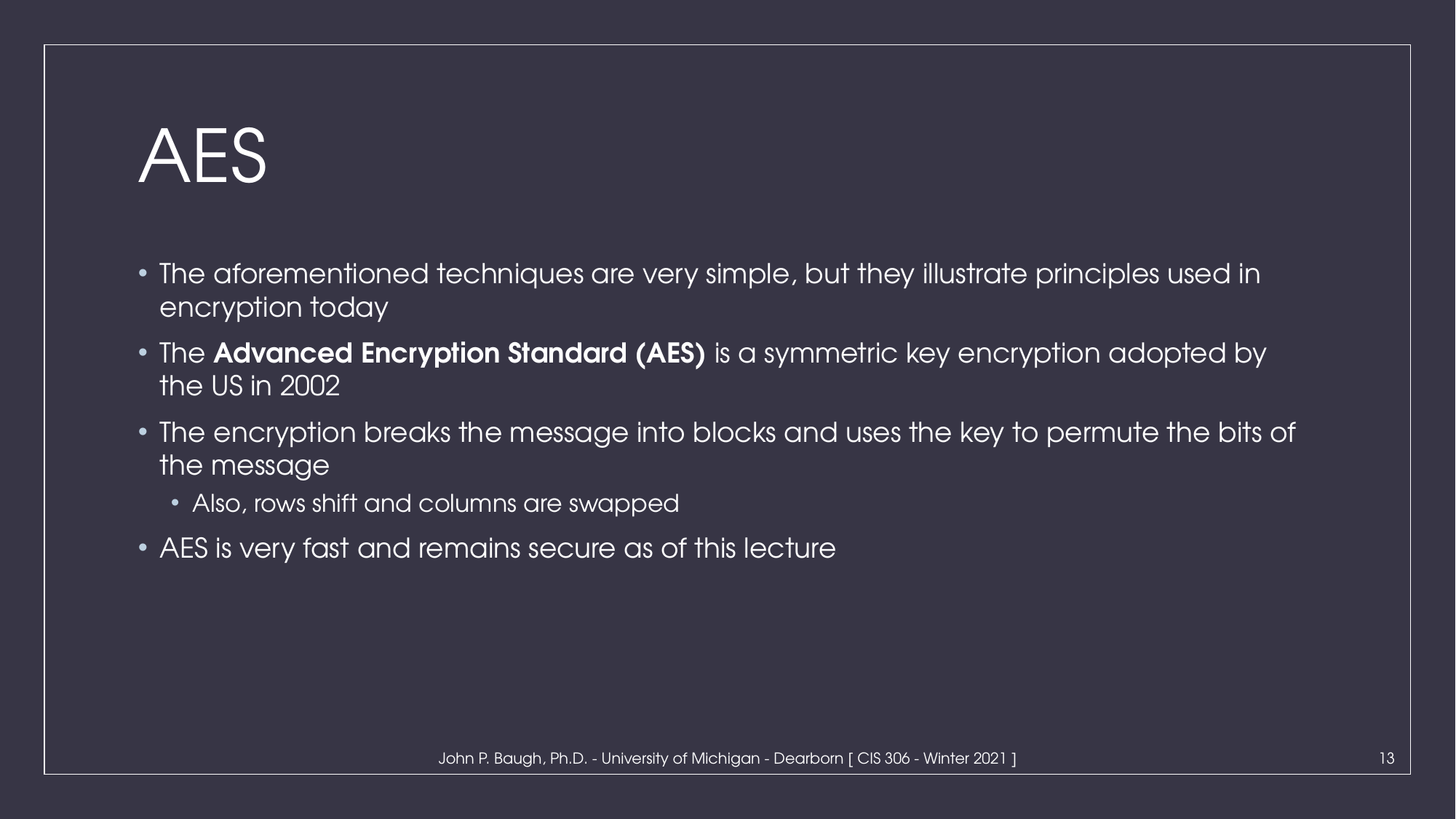

# AES
The aforementioned techniques are very simple, but they illustrate principles used in encryption today
The Advanced Encryption Standard (AES) is a symmetric key encryption adopted by the US in 2002
The encryption breaks the message into blocks and uses the key to permute the bits of the message
Also, rows shift and columns are swapped
AES is very fast and remains secure as of this lecture
John P. Baugh, Ph.D. - University of Michigan - Dearborn [ CIS 306 - Winter 2021 ]
13